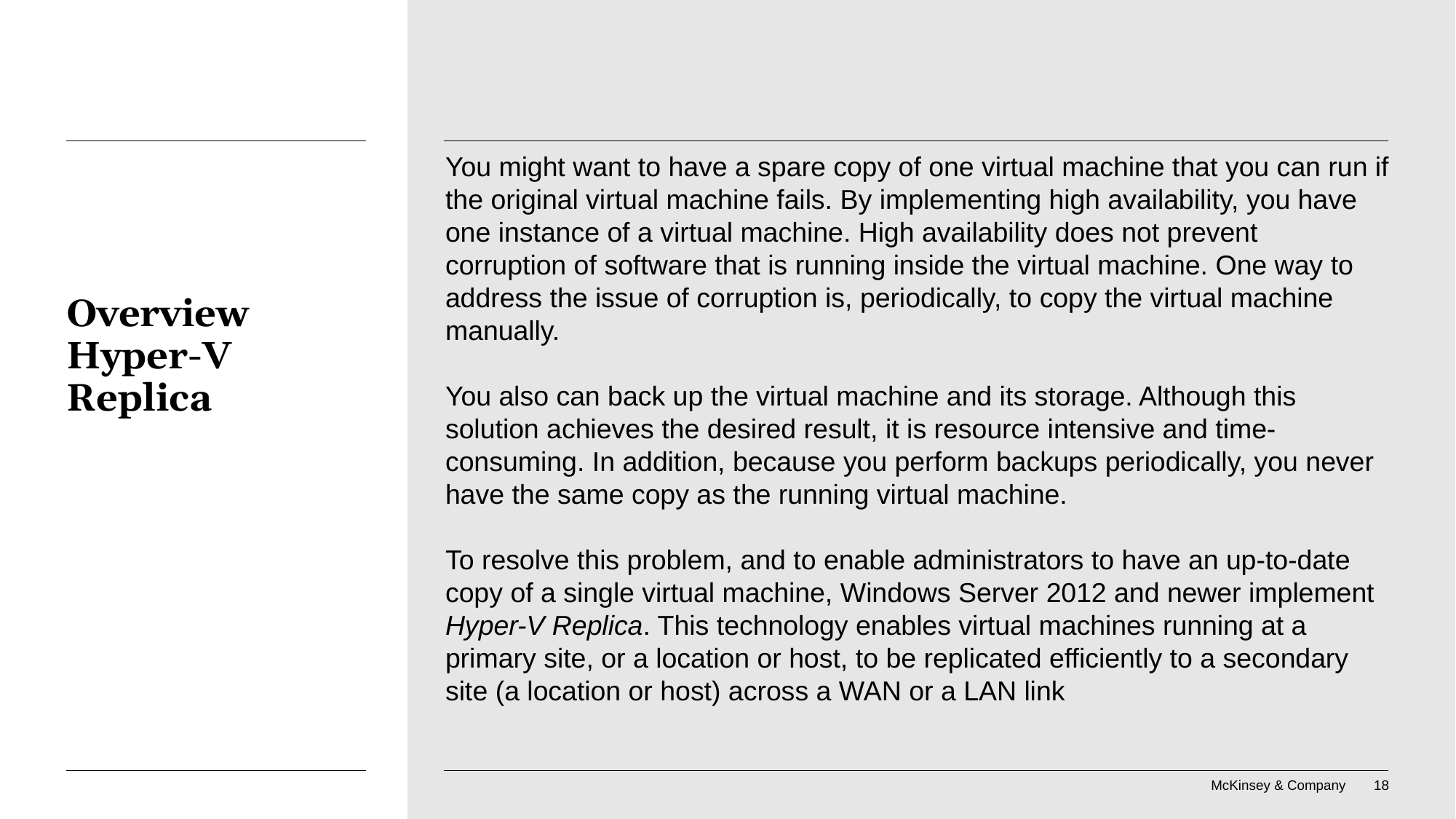

You might want to have a spare copy of one virtual machine that you can run if the original virtual machine fails. By implementing high availability, you have one instance of a virtual machine. High availability does not prevent
corruption of software that is running inside the virtual machine. One way to address the issue of corruption is, periodically, to copy the virtual machine manually.

You also can back up the virtual machine and its storage. Although this
solution achieves the desired result, it is resource intensive and time-consuming. In addition, because you perform backups periodically, you never have the same copy as the running virtual machine.

To resolve this problem, and to enable administrators to have an up-to-date copy of a single virtual machine, Windows Server 2012 and newer implement Hyper-V Replica. This technology enables virtual machines running at a primary site, or a location or host, to be replicated efficiently to a secondary site (a location or host) across a WAN or a LAN link
# Overview Hyper-V Replica